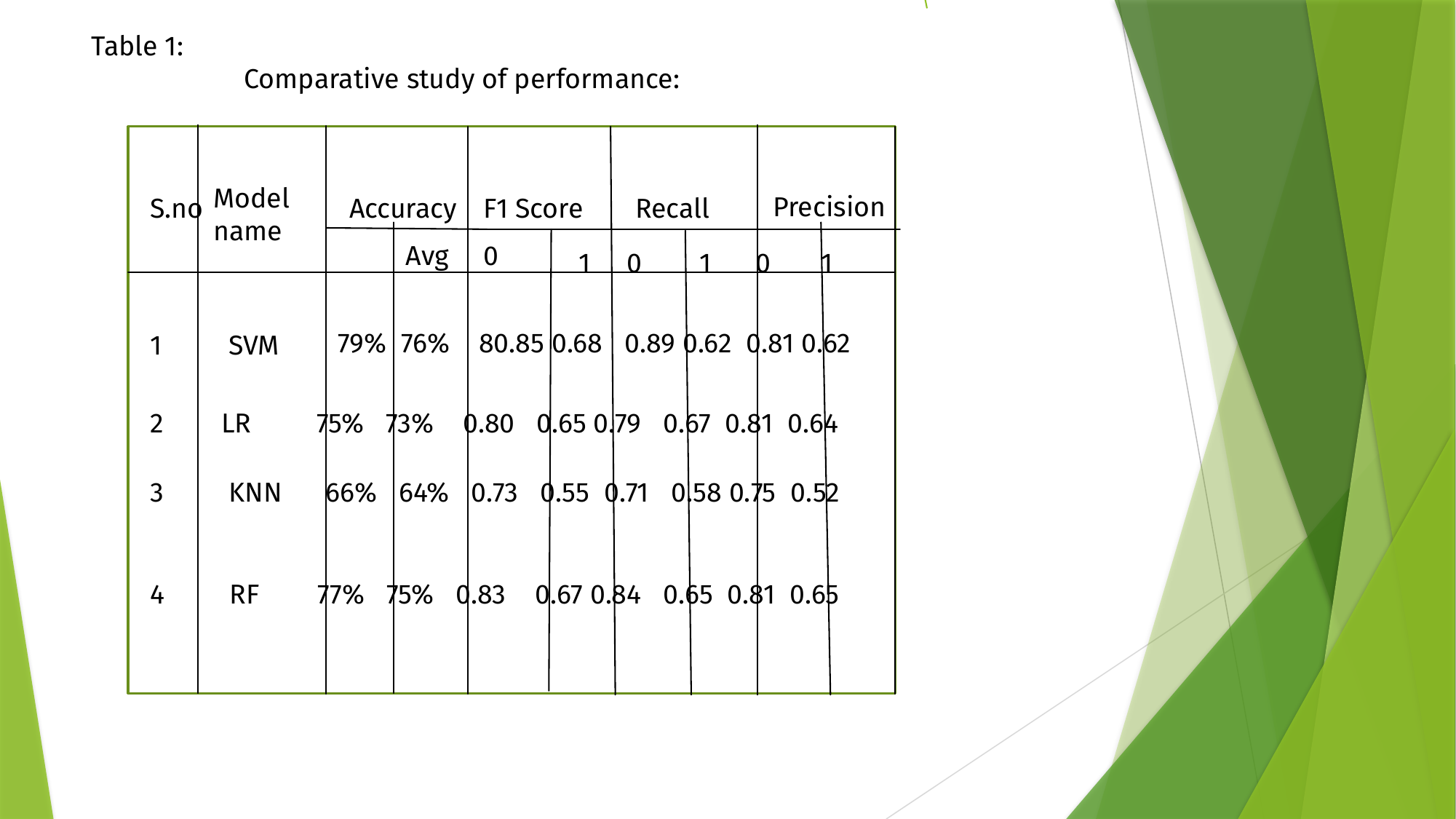

Table 1:
                     Comparative study of performance:

Model name

Precision

S.no
Accuracy
F1 Score
Recall
    Avg
0
1     0        1      0       1

79%  76%    80.85 0.68   0.89 0.62  0.81 0.62

1

SVM

2        LR         75%   73%    0.80   0.65 0.79   0.67  0.81  0.64

3         KNN      66%   64%   0.73   0.55  0.71   0.58 0.75  0.52

4         RF        77%   75%   0.83    0.67 0.84   0.65  0.81  0.65